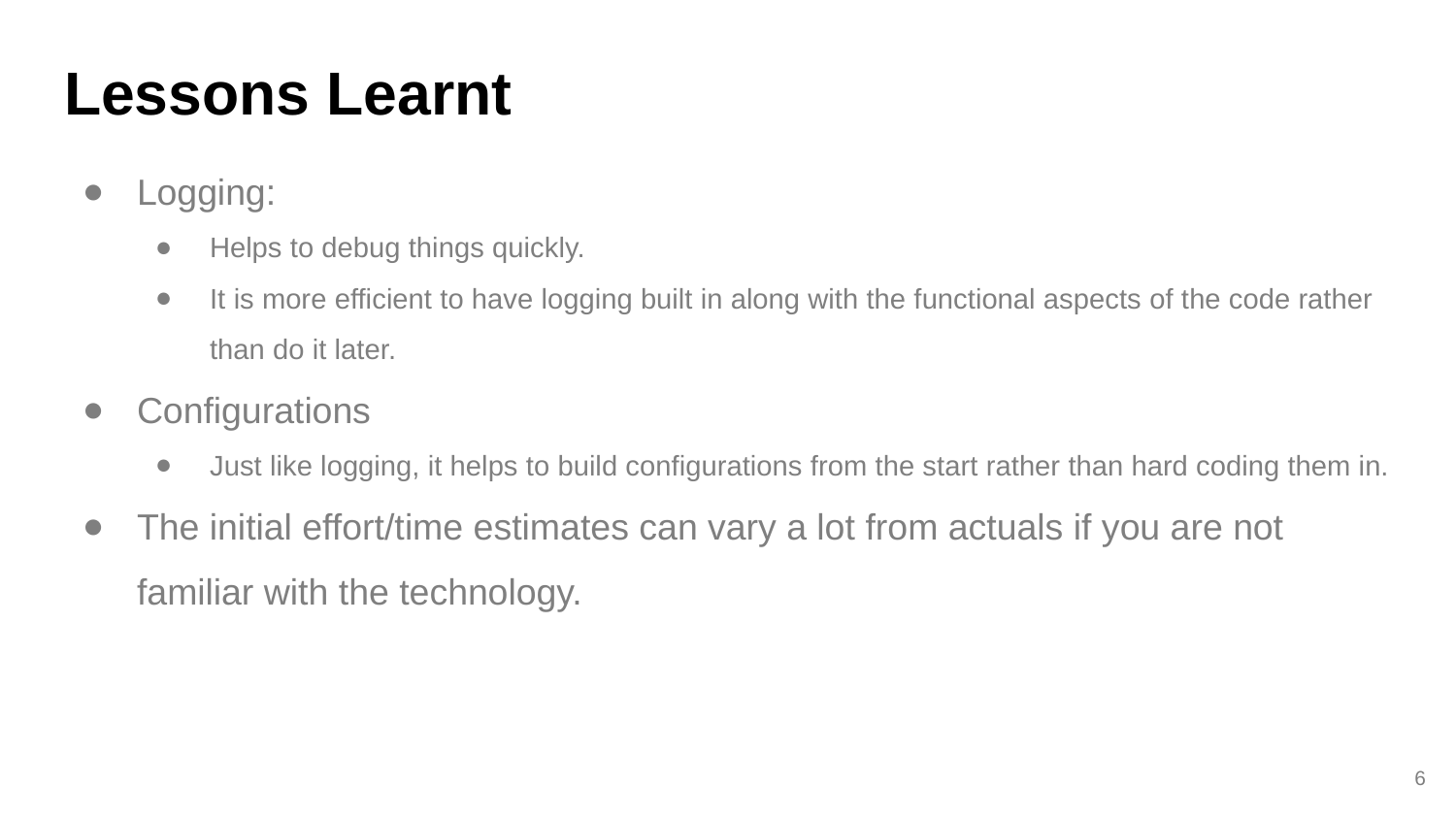

# Lessons Learnt
Logging:
Helps to debug things quickly.
It is more efficient to have logging built in along with the functional aspects of the code rather than do it later.
Configurations
Just like logging, it helps to build configurations from the start rather than hard coding them in.
The initial effort/time estimates can vary a lot from actuals if you are not familiar with the technology.

6